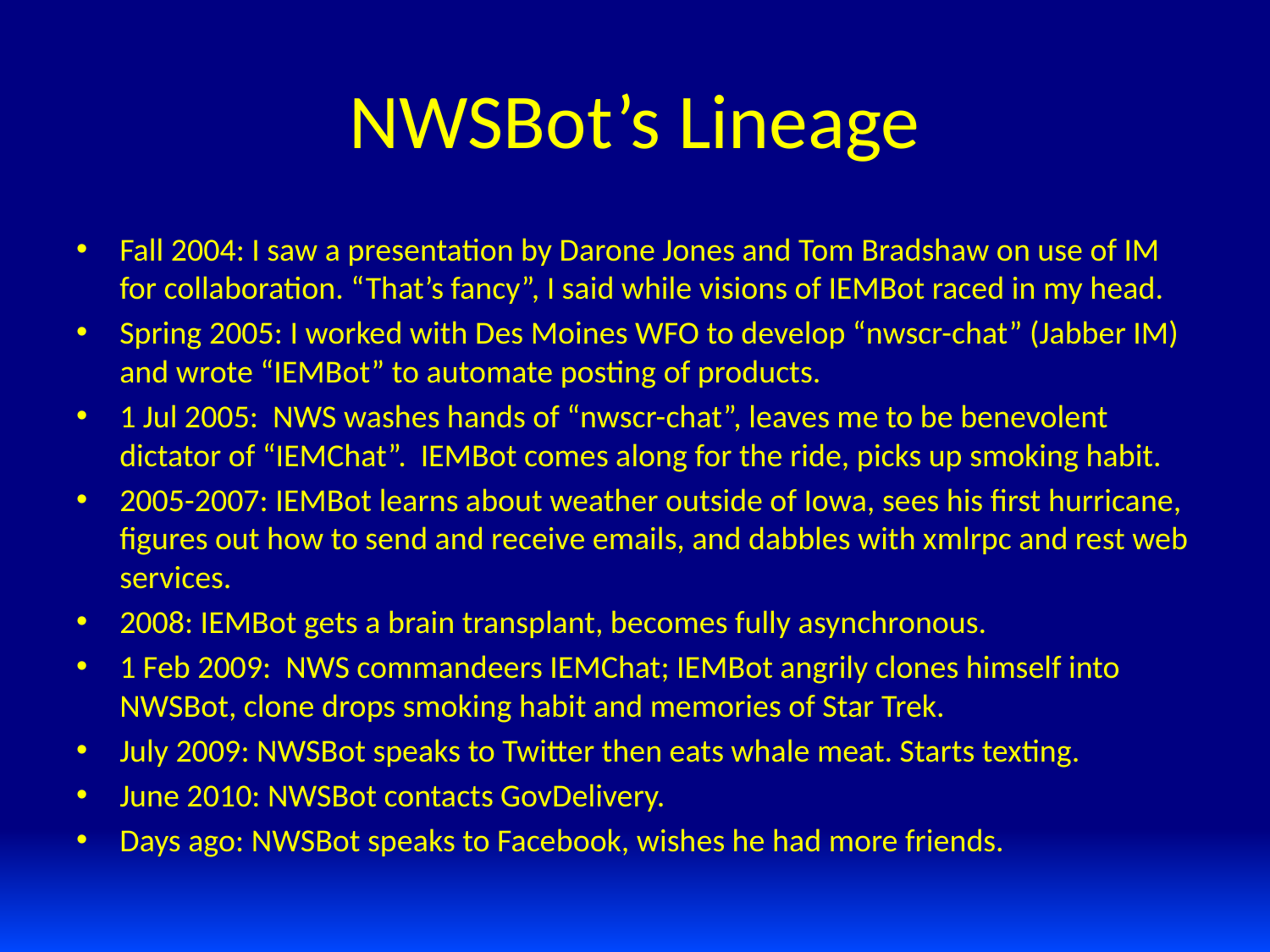

# NWSBot’s Lineage
Fall 2004: I saw a presentation by Darone Jones and Tom Bradshaw on use of IM for collaboration. “That’s fancy”, I said while visions of IEMBot raced in my head.
Spring 2005: I worked with Des Moines WFO to develop “nwscr-chat” (Jabber IM) and wrote “IEMBot” to automate posting of products.
1 Jul 2005:  NWS washes hands of “nwscr-chat”, leaves me to be benevolent dictator of “IEMChat”.  IEMBot comes along for the ride, picks up smoking habit.
2005-2007: IEMBot learns about weather outside of Iowa, sees his first hurricane, figures out how to send and receive emails, and dabbles with xmlrpc and rest web services.
2008: IEMBot gets a brain transplant, becomes fully asynchronous.
1 Feb 2009:  NWS commandeers IEMChat; IEMBot angrily clones himself into NWSBot, clone drops smoking habit and memories of Star Trek.
July 2009: NWSBot speaks to Twitter then eats whale meat. Starts texting.
June 2010: NWSBot contacts GovDelivery.
Days ago: NWSBot speaks to Facebook, wishes he had more friends.